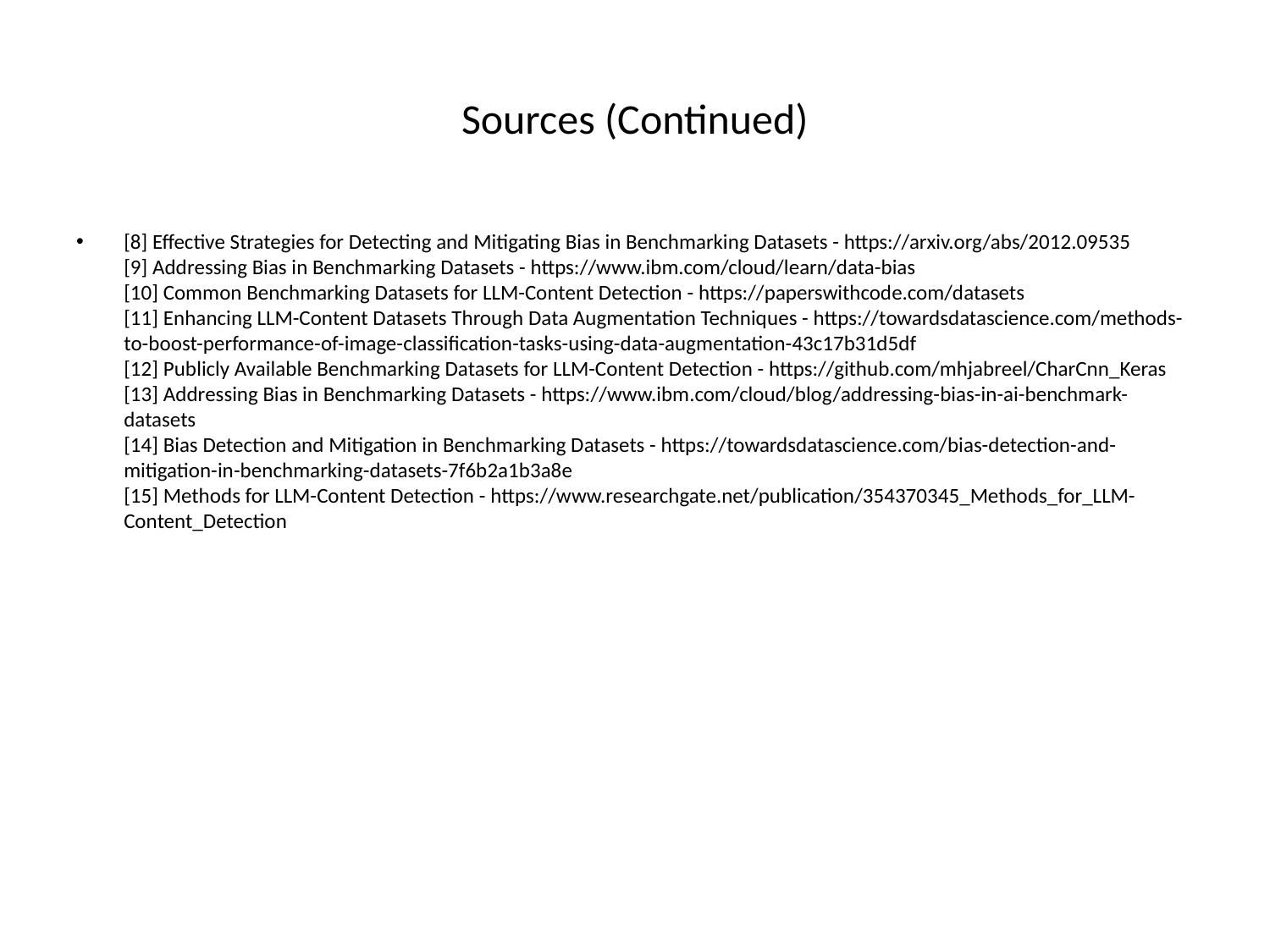

# Sources (Continued)
[8] Effective Strategies for Detecting and Mitigating Bias in Benchmarking Datasets - https://arxiv.org/abs/2012.09535
[9] Addressing Bias in Benchmarking Datasets - https://www.ibm.com/cloud/learn/data-bias
[10] Common Benchmarking Datasets for LLM-Content Detection - https://paperswithcode.com/datasets
[11] Enhancing LLM-Content Datasets Through Data Augmentation Techniques - https://towardsdatascience.com/methods-to-boost-performance-of-image-classification-tasks-using-data-augmentation-43c17b31d5df
[12] Publicly Available Benchmarking Datasets for LLM-Content Detection - https://github.com/mhjabreel/CharCnn_Keras
[13] Addressing Bias in Benchmarking Datasets - https://www.ibm.com/cloud/blog/addressing-bias-in-ai-benchmark-datasets
[14] Bias Detection and Mitigation in Benchmarking Datasets - https://towardsdatascience.com/bias-detection-and-mitigation-in-benchmarking-datasets-7f6b2a1b3a8e
[15] Methods for LLM-Content Detection - https://www.researchgate.net/publication/354370345_Methods_for_LLM-Content_Detection